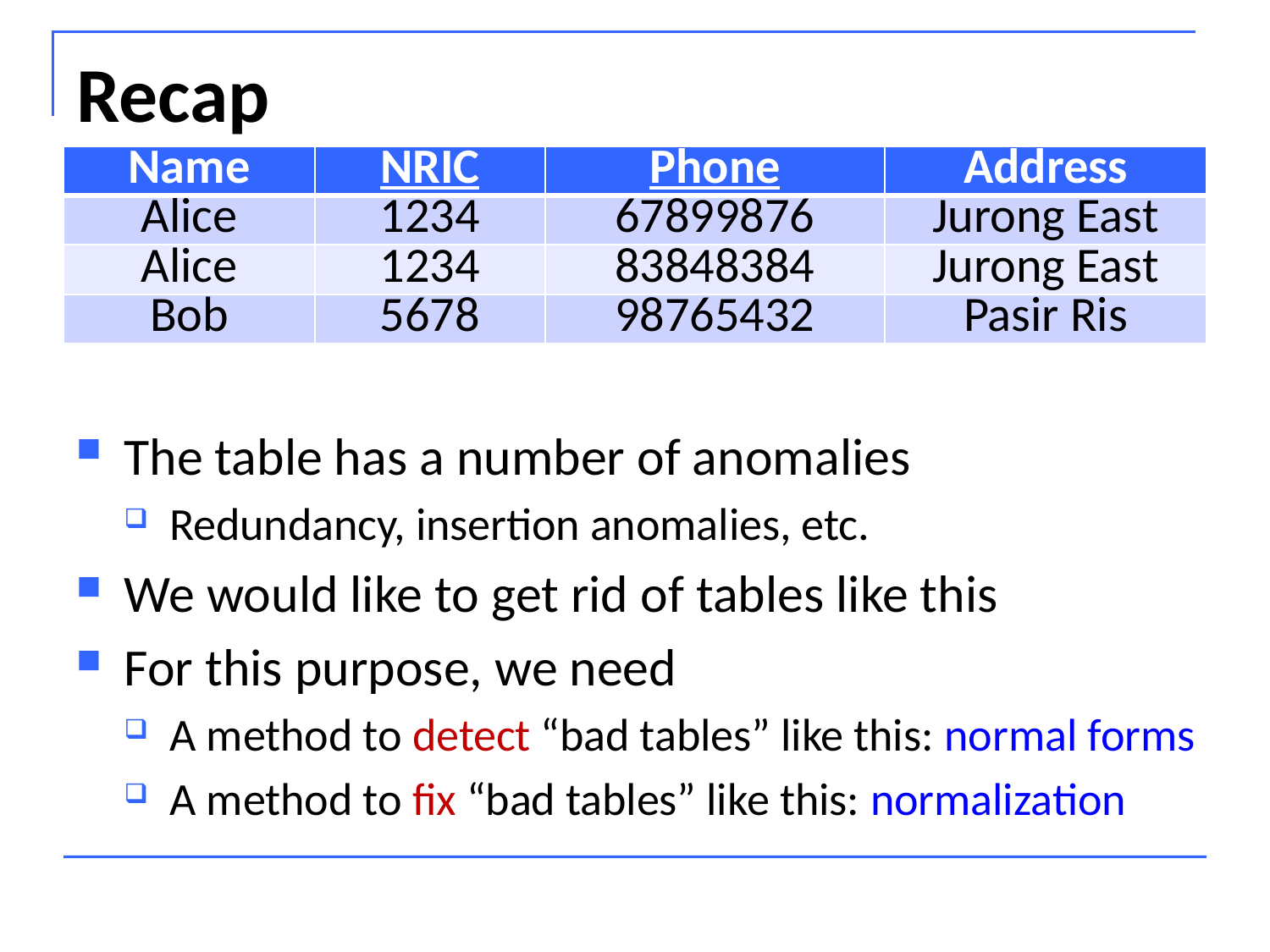

# Recap
| Name | NRIC | Phone | Address |
| --- | --- | --- | --- |
| Alice | 1234 | 67899876 | Jurong East |
| Alice | 1234 | 83848384 | Jurong East |
| Bob | 5678 | 98765432 | Pasir Ris |
The table has a number of anomalies
Redundancy, insertion anomalies, etc.
We would like to get rid of tables like this
For this purpose, we need
A method to detect “bad tables” like this: normal forms
A method to fix “bad tables” like this: normalization